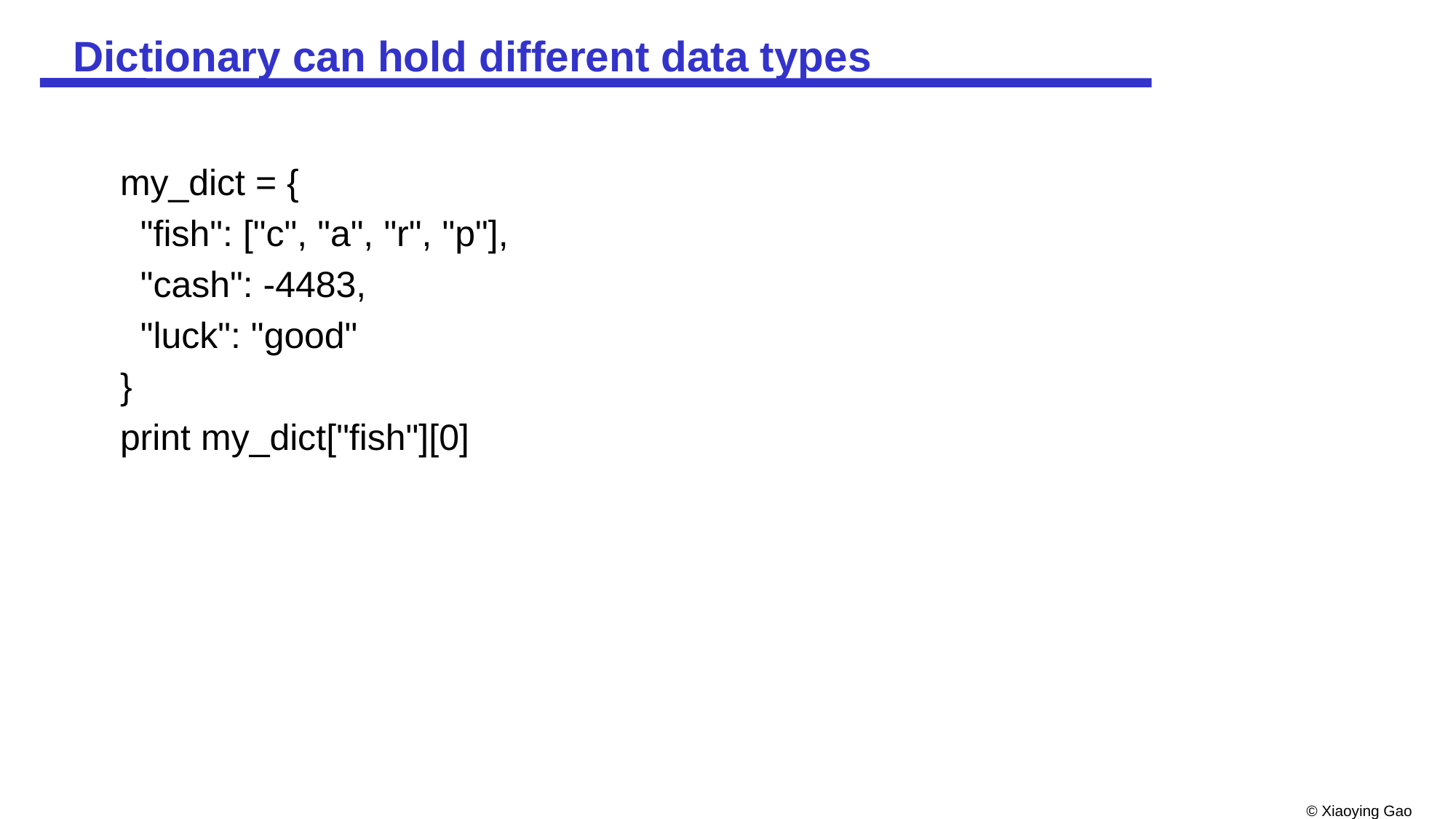

# Dictionary can hold different data types
my_dict = {
  "fish": ["c", "a", "r", "p"],
  "cash": -4483,
  "luck": "good"
}
print my_dict["fish"][0]